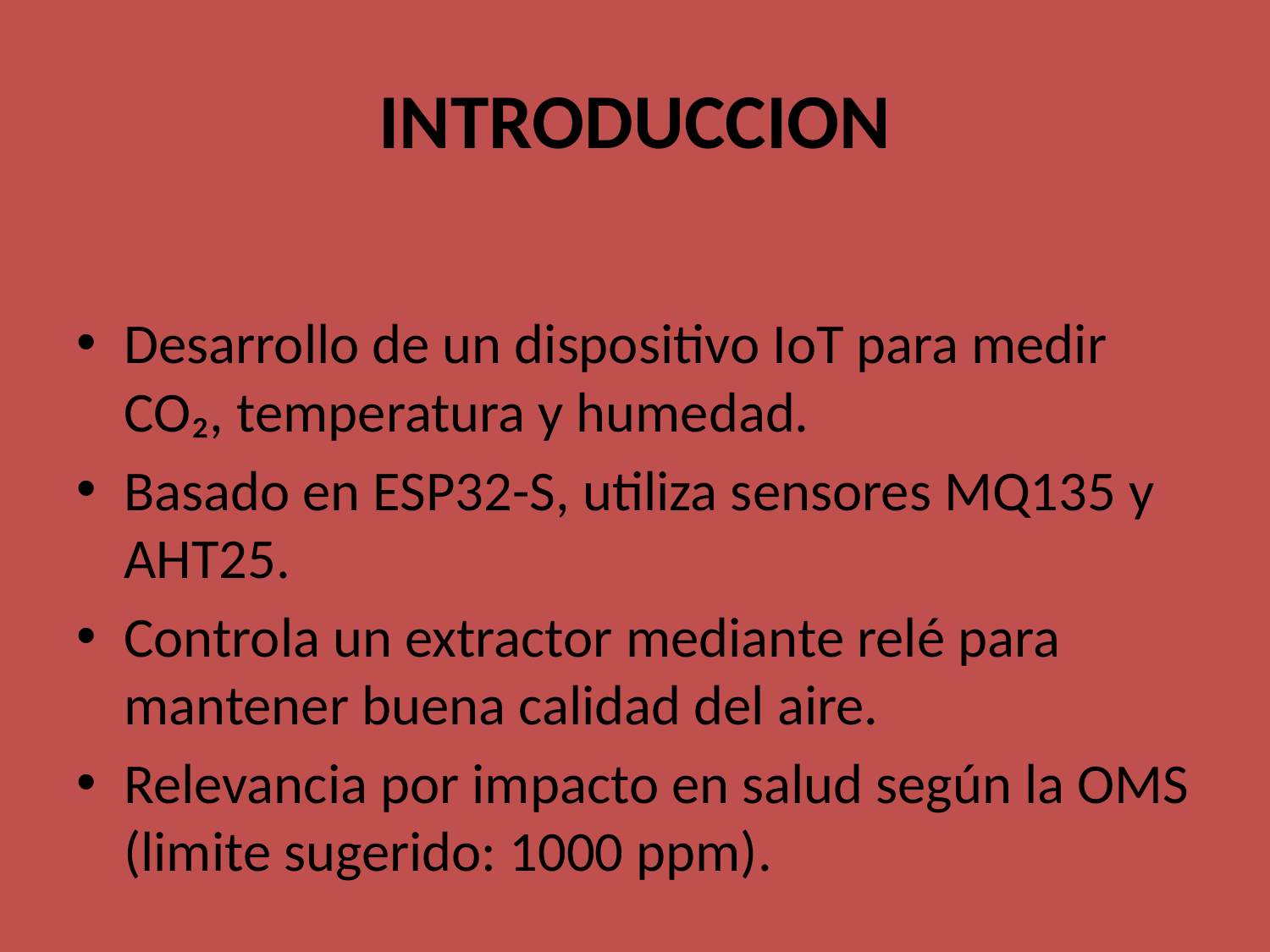

# INTRODUCCION

Desarrollo de un dispositivo IoT para medir CO₂, temperatura y humedad.
Basado en ESP32-S, utiliza sensores MQ135 y AHT25.
Controla un extractor mediante relé para mantener buena calidad del aire.
Relevancia por impacto en salud según la OMS (limite sugerido: 1000 ppm).